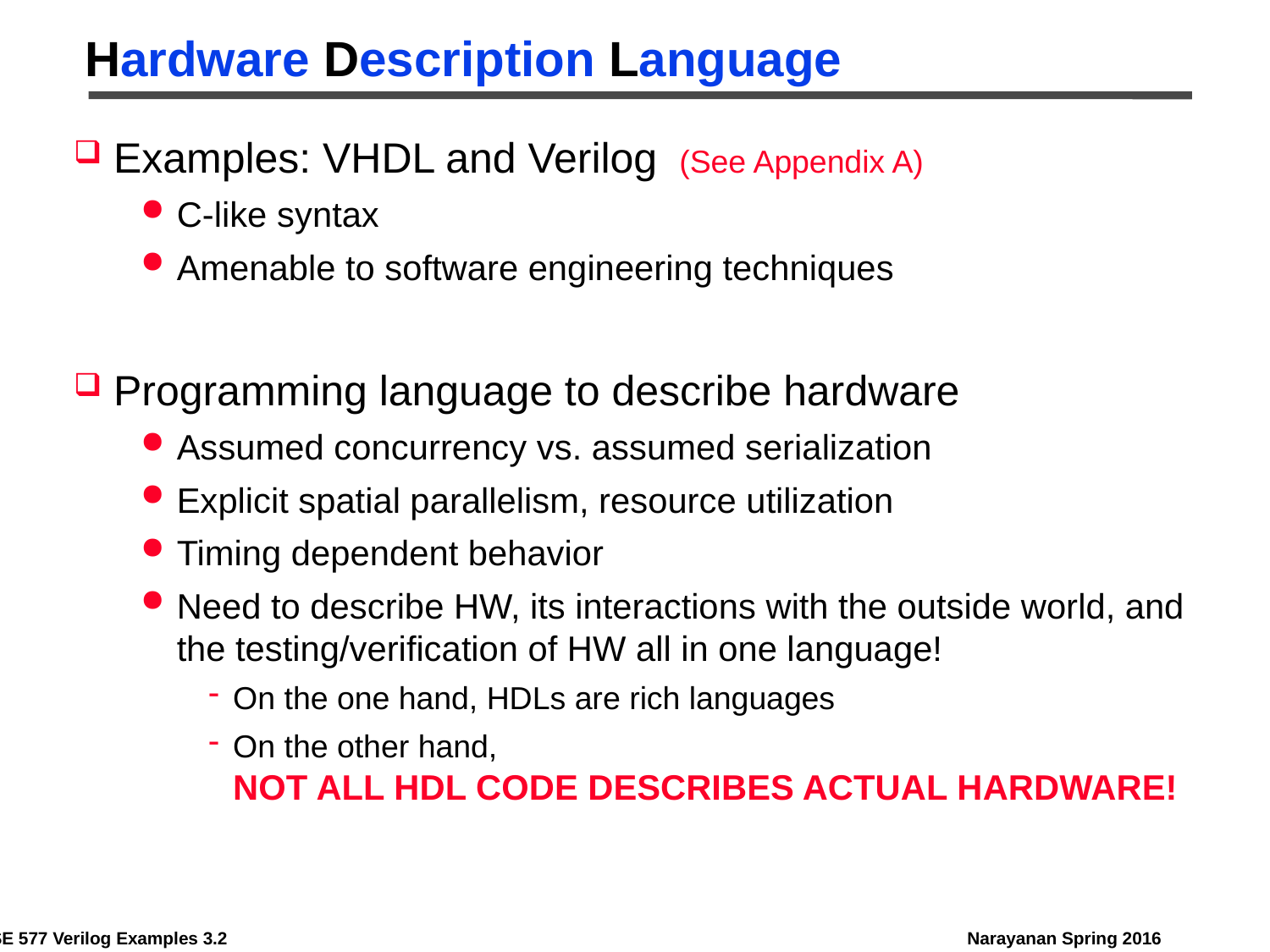

# Hardware Description Language
Examples: VHDL and Verilog
C-like syntax
Amenable to software engineering techniques

Programming language to describe hardware
Assumed concurrency vs. assumed serialization
Explicit spatial parallelism, resource utilization
Timing dependent behavior
Need to describe HW, its interactions with the outside world, and the testing/verification of HW all in one language!
On the one hand, HDLs are rich languages
On the other hand,
NOT ALL HDL CODE DESCRIBES ACTUAL HARDWARE!
(See Appendix A)